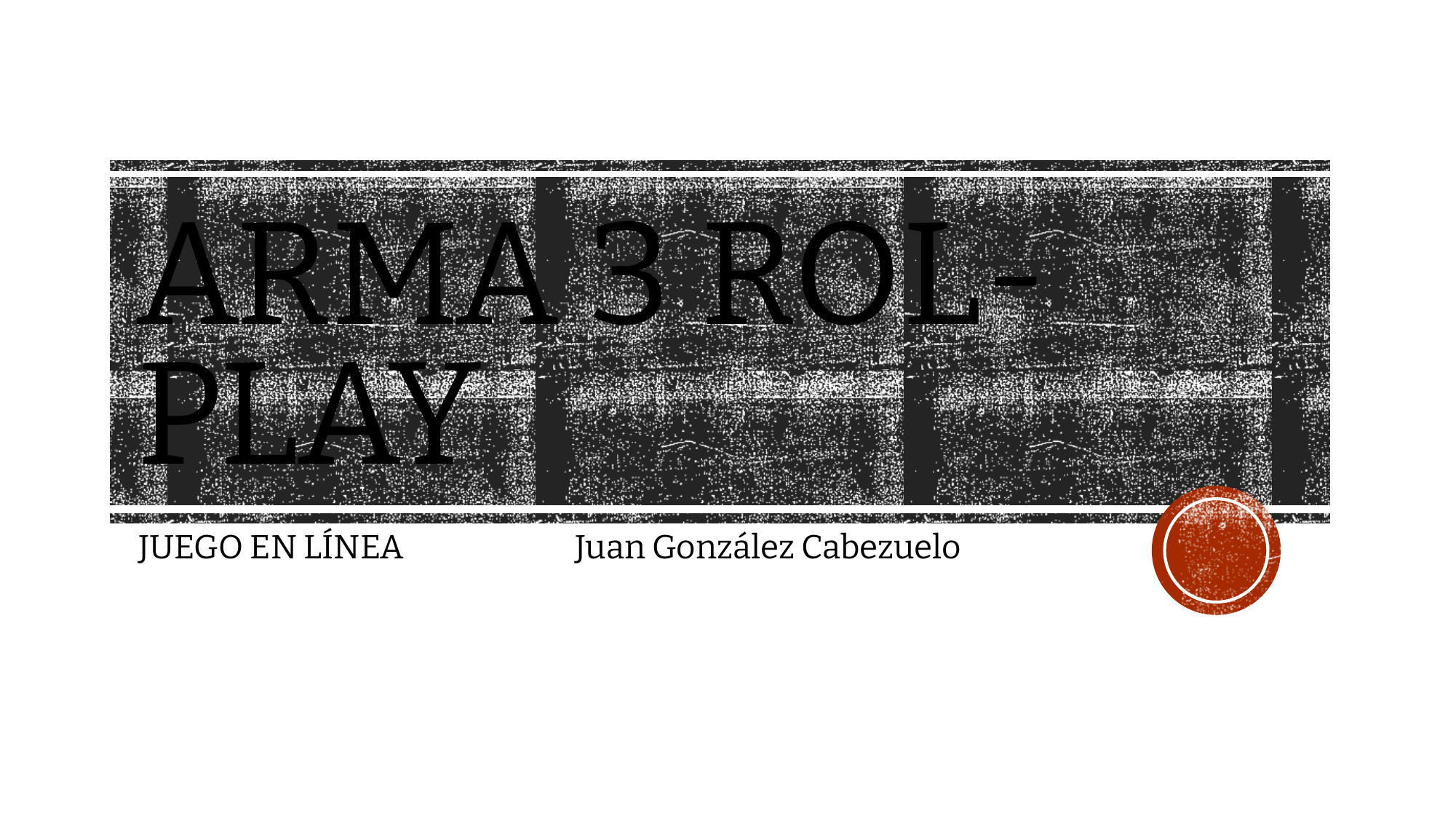

# Arma 3 rol-play
JUEGO EN LÍNEA 		Juan González Cabezuelo